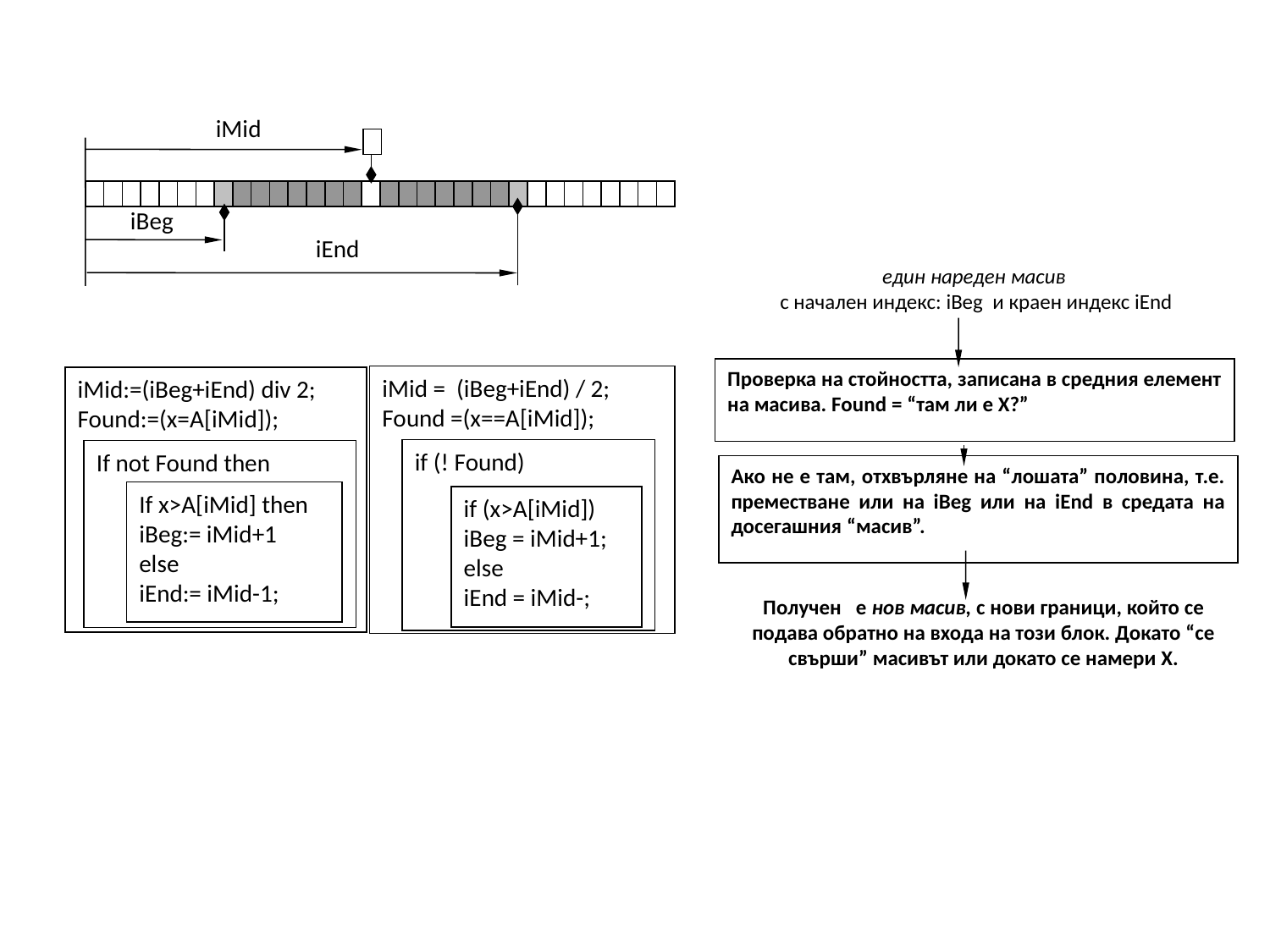

iMid

iBeg
iEnd
един нареден масив
с начален индекс: iBeg  и краен индекс iEnd

Проверка на стойността, записана в средния елемент на масива. Found = “там ли е Х?”

Ако не е там, отхвърляне на “лошата” половина, т.е. преместване или на iBeg или на iEnd в средата на досегашния “масив”.

Получен   е нов масив, с нови граници, който се подава обратно на входа на този блок. Докато “се свърши” масивът или докато се намери Х.
iMid =  (iBeg+iEnd) / 2;
Found =(x==A[iMid]);

if (! Found)

if (x>A[iMid])
iBeg = iMid+1;
else
iEnd = iMid-;
iMid:=(iBeg+iEnd) div 2;
Found:=(x=A[iMid]);
If not Found then

If x>A[iMid] then
iBeg:= iMid+1
else
iEnd:= iMid-1;